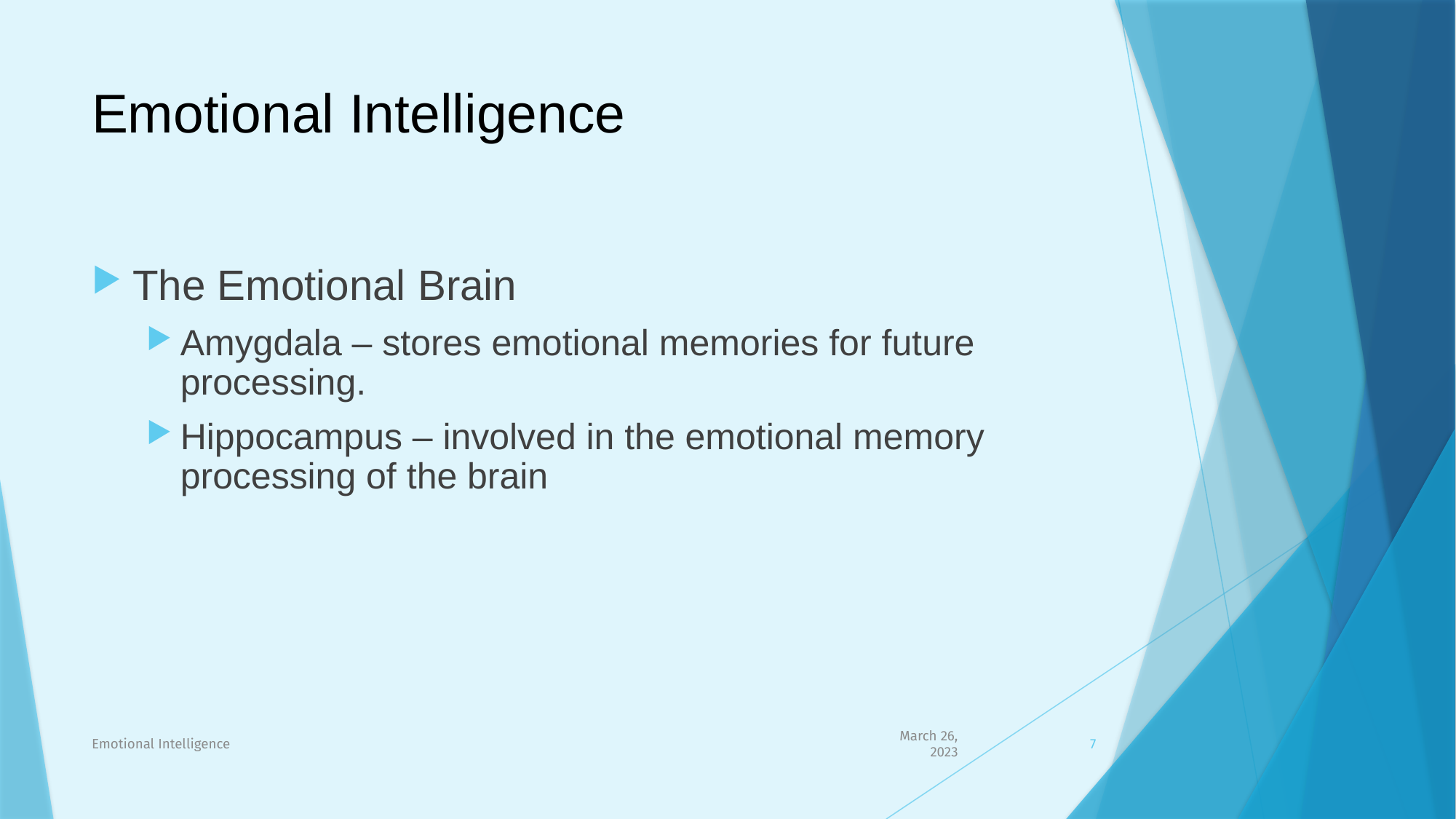

# Emotional Intelligence
The Emotional Brain
Amygdala – stores emotional memories for future processing.
Hippocampus – involved in the emotional memory processing of the brain

Emotional Intelligence
March 26, 2023
7